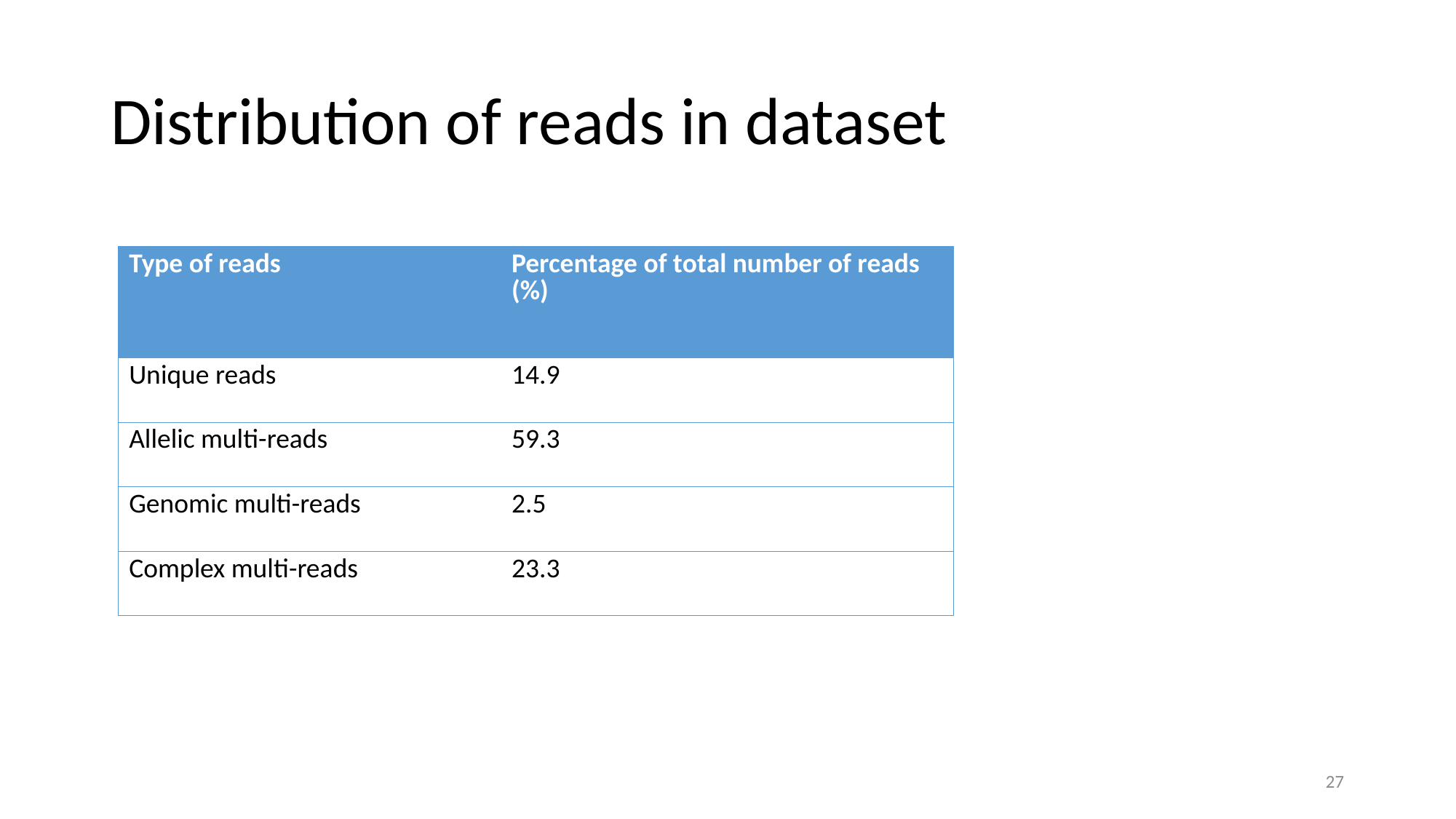

# Distribution of reads in dataset
| Type of reads | Percentage of total number of reads (%) |
| --- | --- |
| Unique reads | 14.9 |
| Allelic multi-reads | 59.3 |
| Genomic multi-reads | 2.5 |
| Complex multi-reads | 23.3 |
27